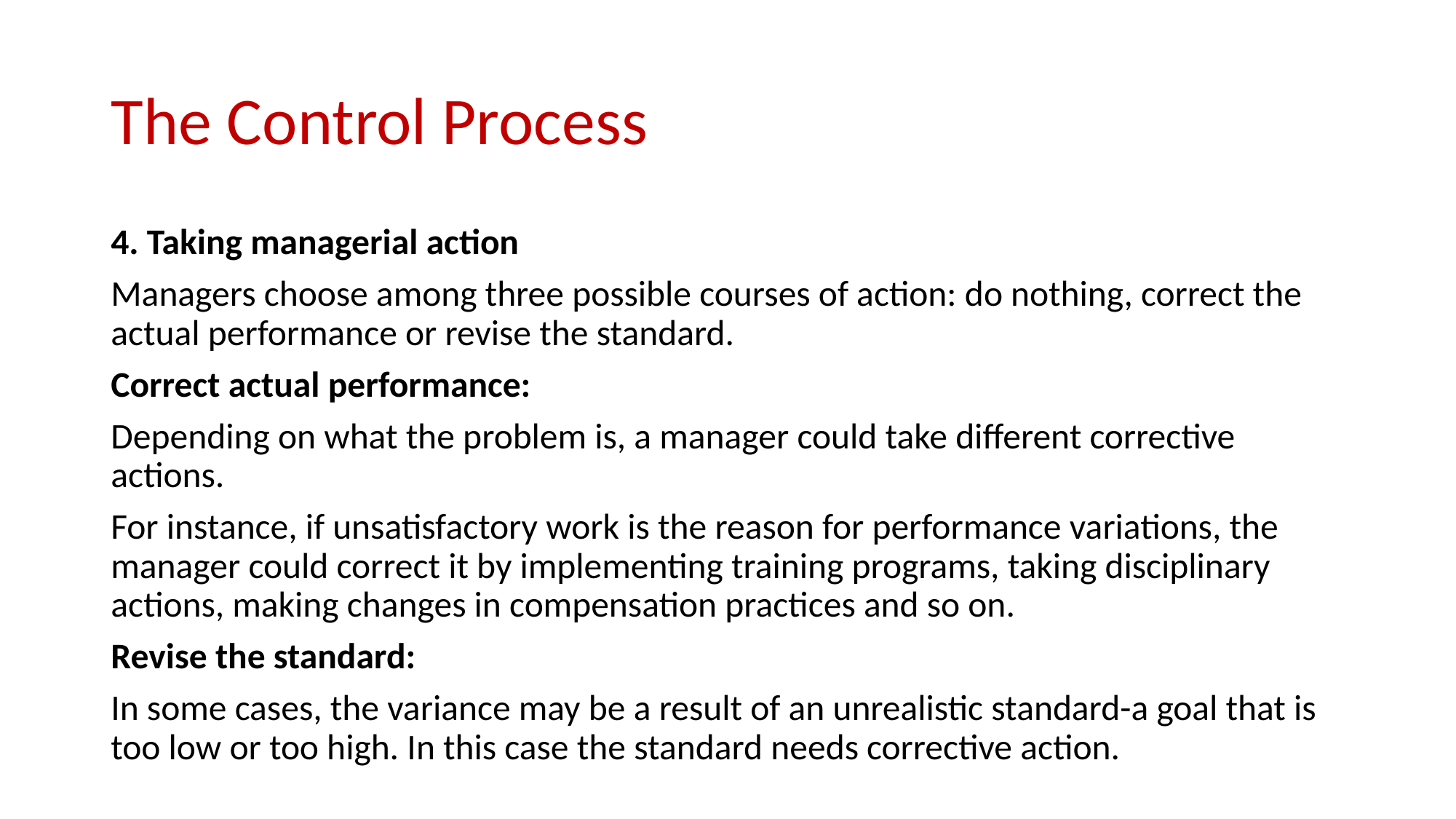

# The Control Process
4. Taking managerial action
Managers choose among three possible courses of action: do nothing, correct the actual performance or revise the standard.
Correct actual performance:
Depending on what the problem is, a manager could take different corrective actions.
For instance, if unsatisfactory work is the reason for performance variations, the manager could correct it by implementing training programs, taking disciplinary actions, making changes in compensation practices and so on.
Revise the standard:
In some cases, the variance may be a result of an unrealistic standard-a goal that is too low or too high. In this case the standard needs corrective action.